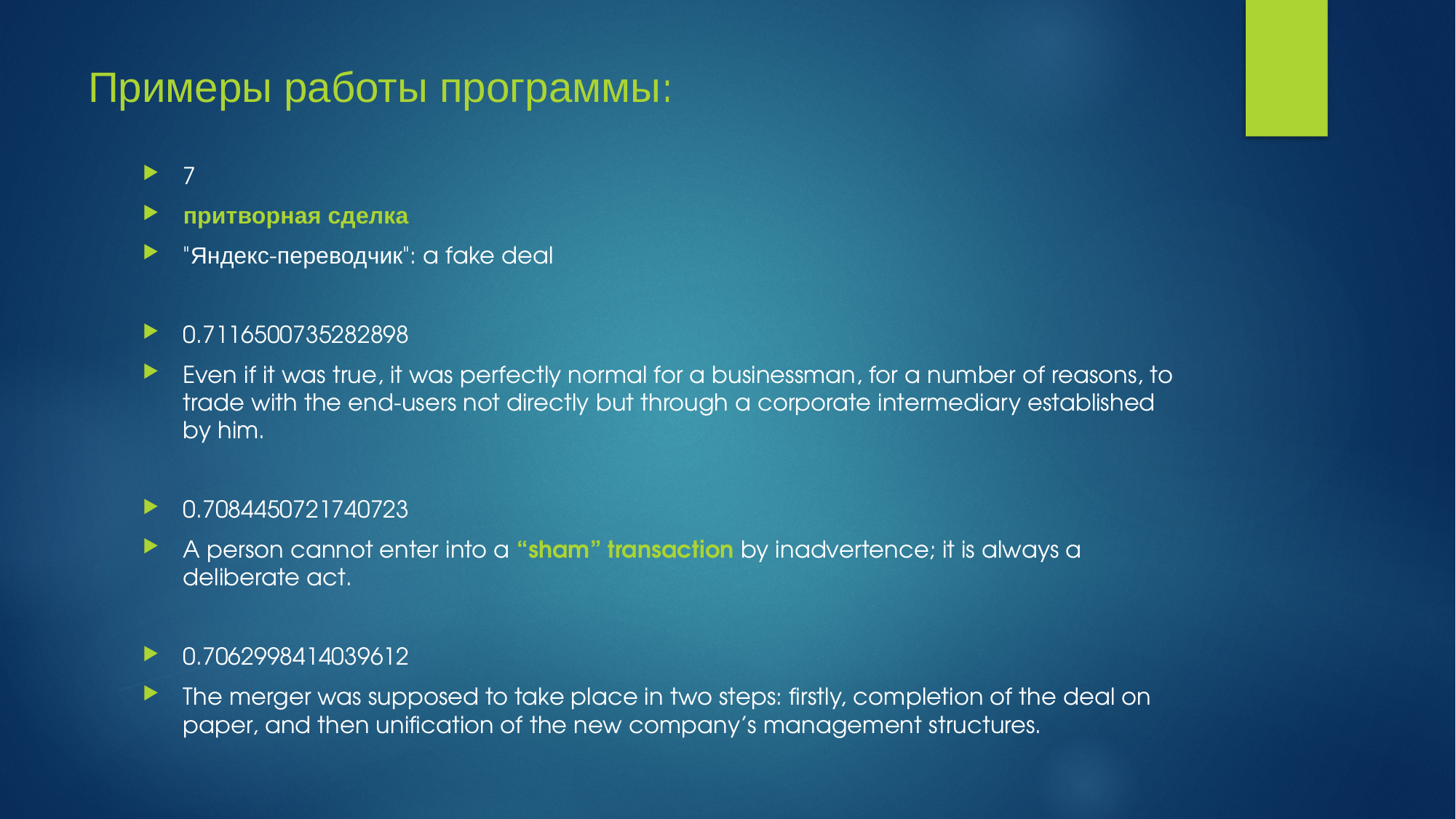

# Примеры работы программы:
7
притворная сделка
"Яндекс-переводчик": a fake deal

0.7116500735282898
Even if it was true, it was perfectly normal for a businessman, for a number of reasons, to trade with the end-users not directly but through a corporate intermediary established by him.

0.7084450721740723
A person cannot enter into a “sham” transaction by inadvertence; it is always a deliberate act.

0.7062998414039612
The merger was supposed to take place in two steps: firstly, completion of the deal on paper, and then unification of the new company’s management structures.